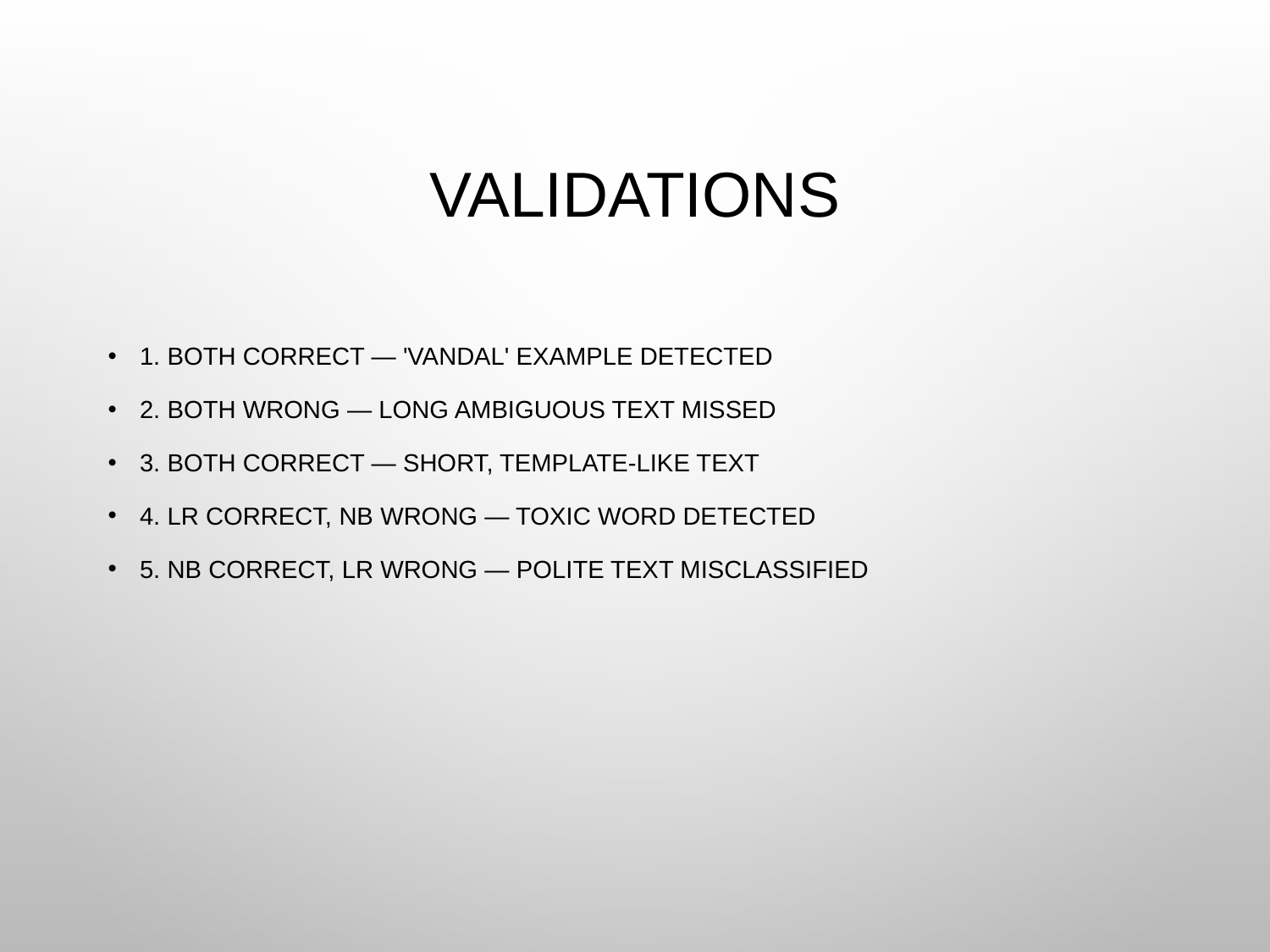

# Validations
1. Both correct — 'vandal' example detected
2. Both wrong — long ambiguous text missed
3. Both correct — short, template-like text
4. LR correct, NB wrong — toxic word detected
5. NB correct, LR wrong — polite text misclassified